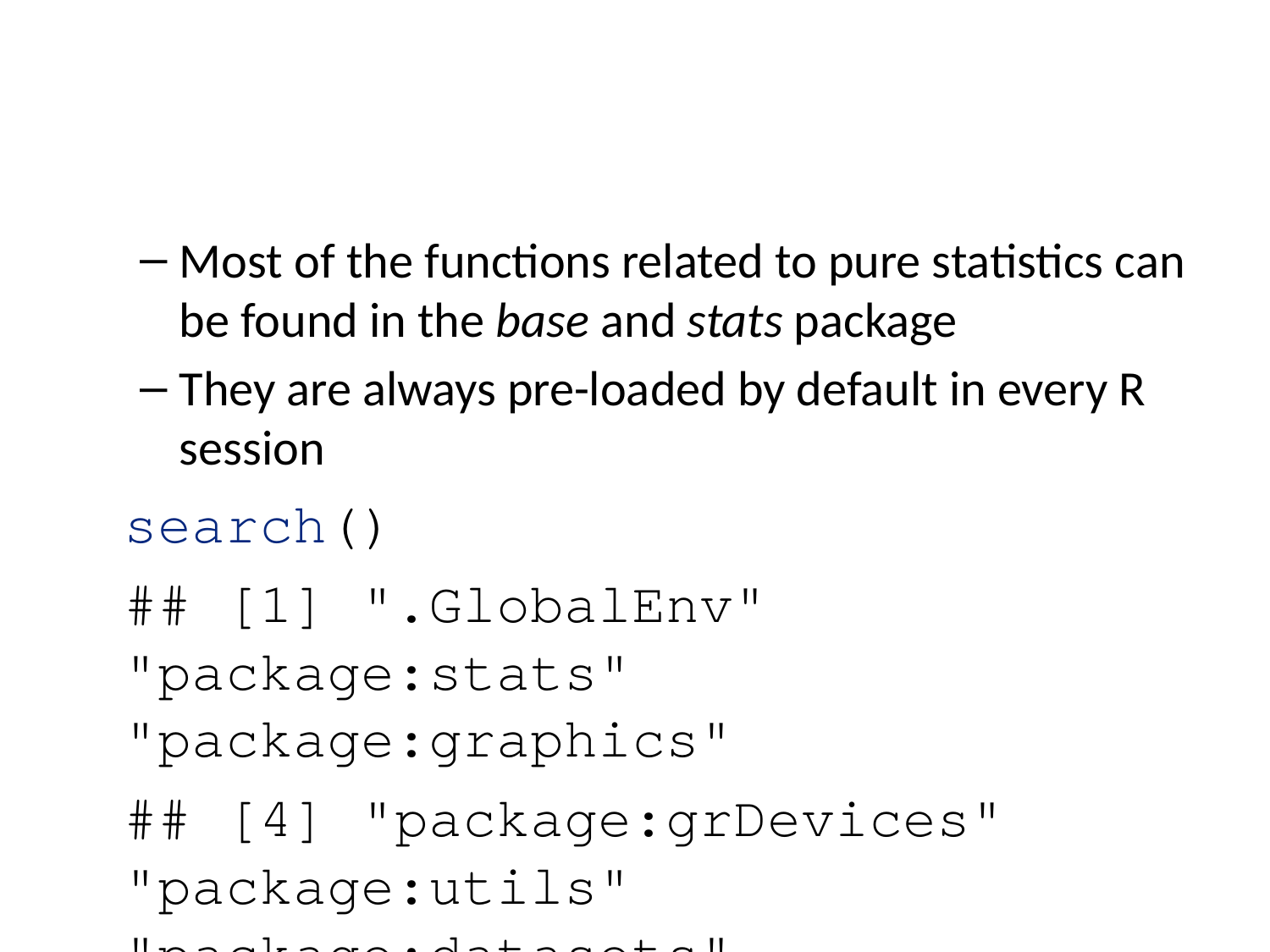

Most of the functions related to pure statistics can be found in the base and stats package
They are always pre-loaded by default in every R session
search()
## [1] ".GlobalEnv"        "package:stats"     "package:graphics"
## [4] "package:grDevices" "package:utils"     "package:datasets"
## [7] "package:methods"   "Autoloads"         "package:base"